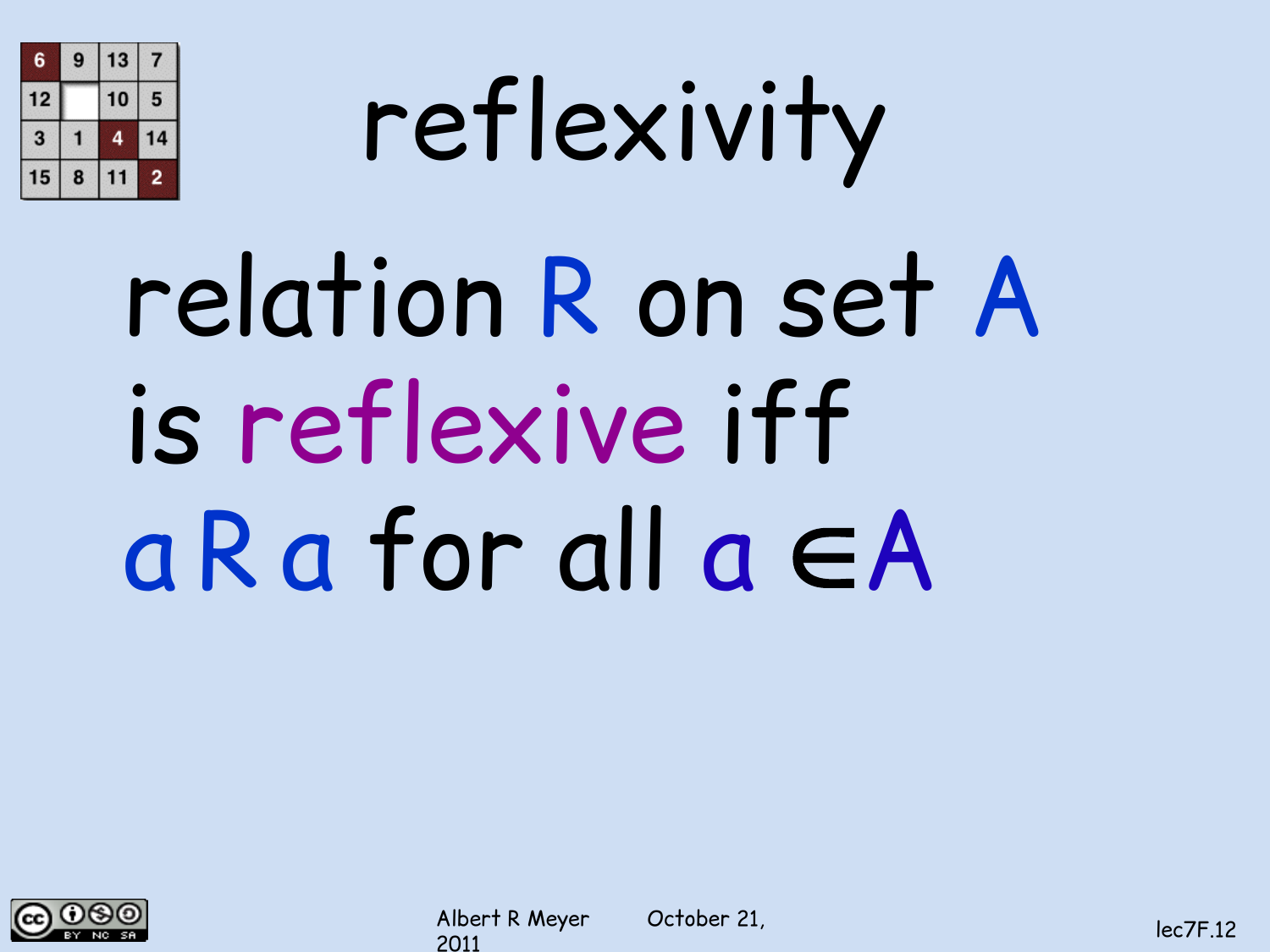

# reflexivity
relation R on set A
is reflexive iff
a R a for all a ∈A